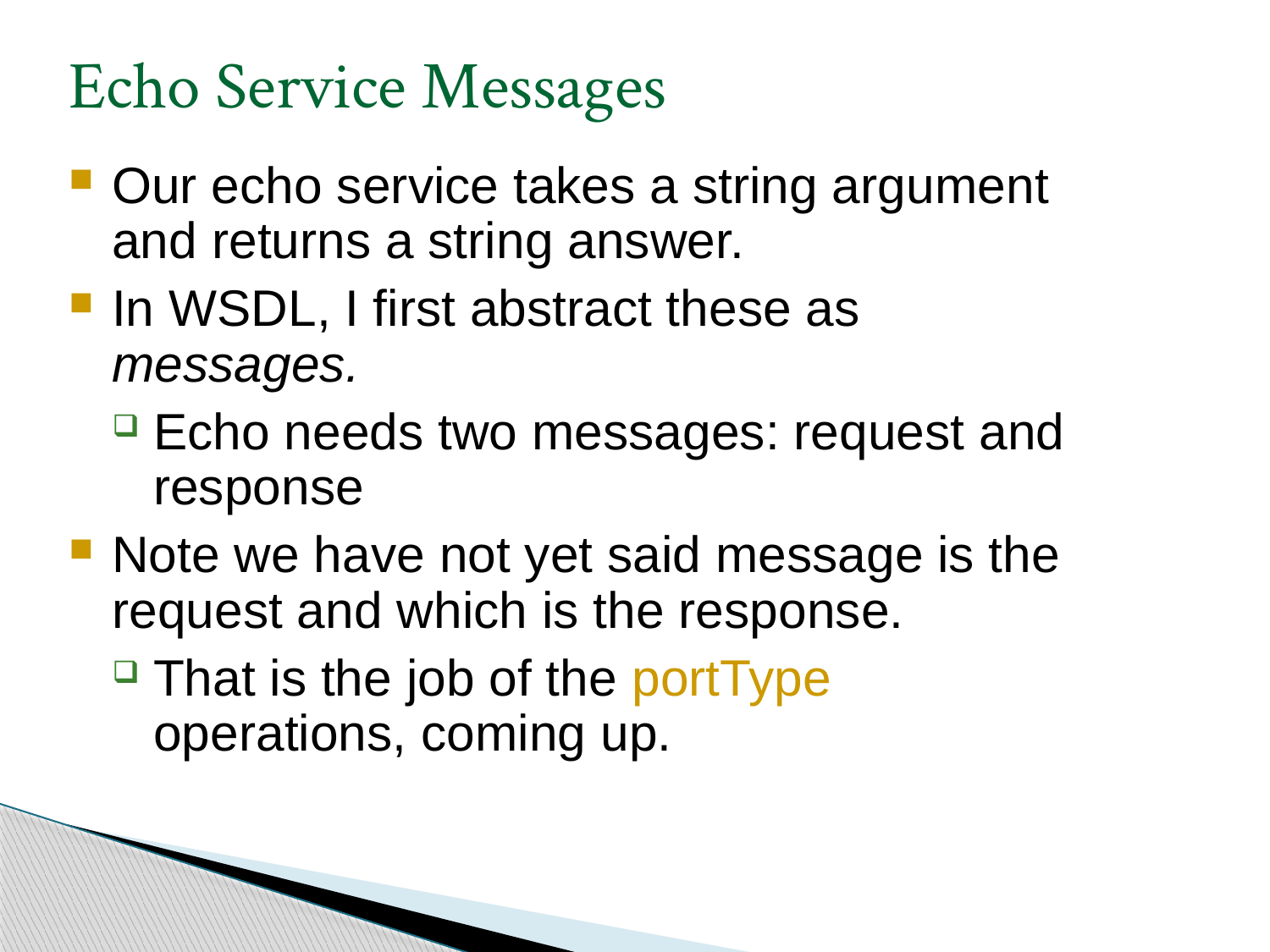

Echo Service Messages
Our echo service takes a string argument and returns a string answer.
In WSDL, I first abstract these as messages.
Echo needs two messages: request and response
Note we have not yet said message is the request and which is the response.
That is the job of the portType operations, coming up.